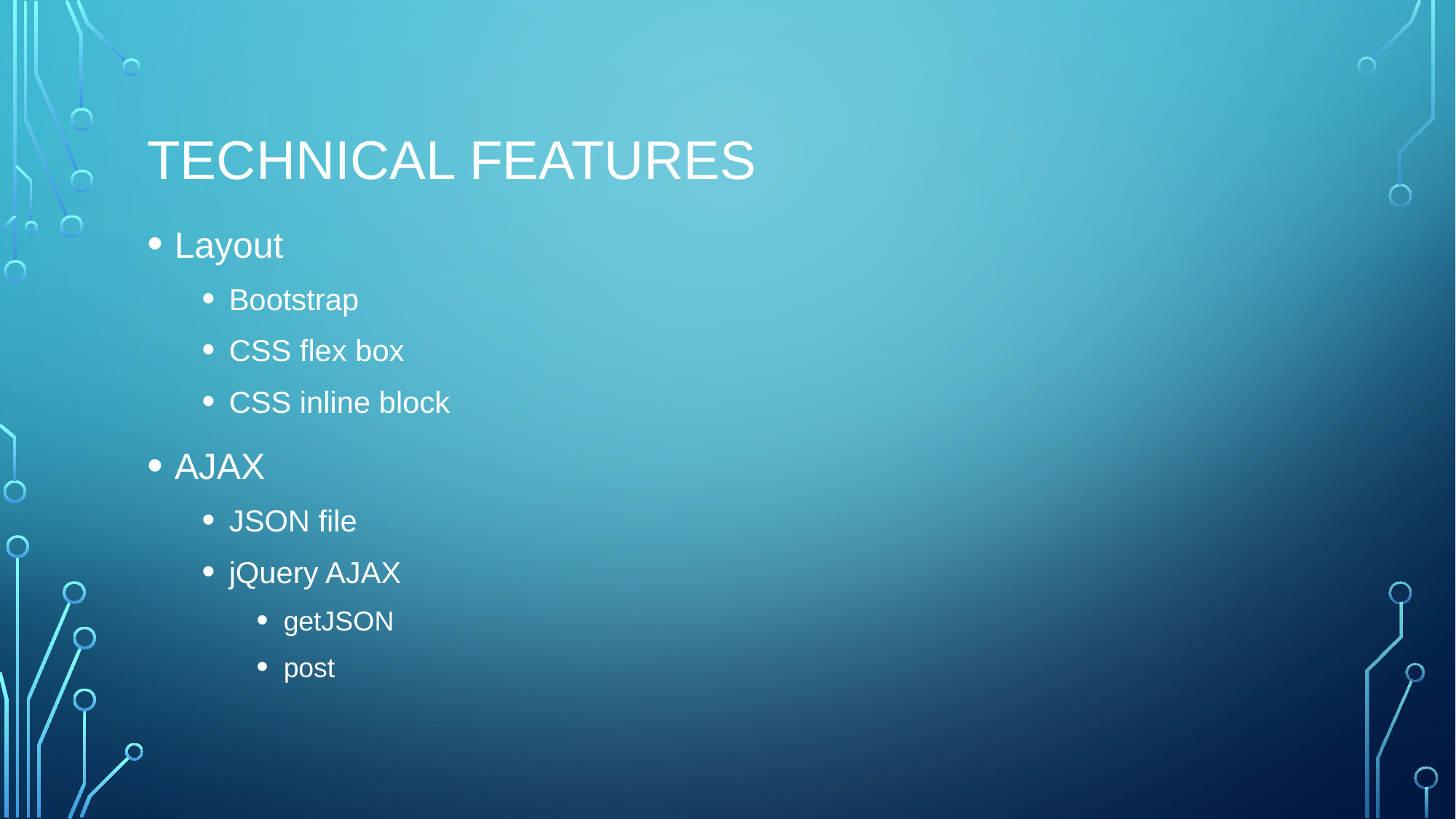

# Technical features
Layout
Bootstrap
CSS flex box
CSS inline block
AJAX
JSON file
jQuery AJAX
getJSON
post